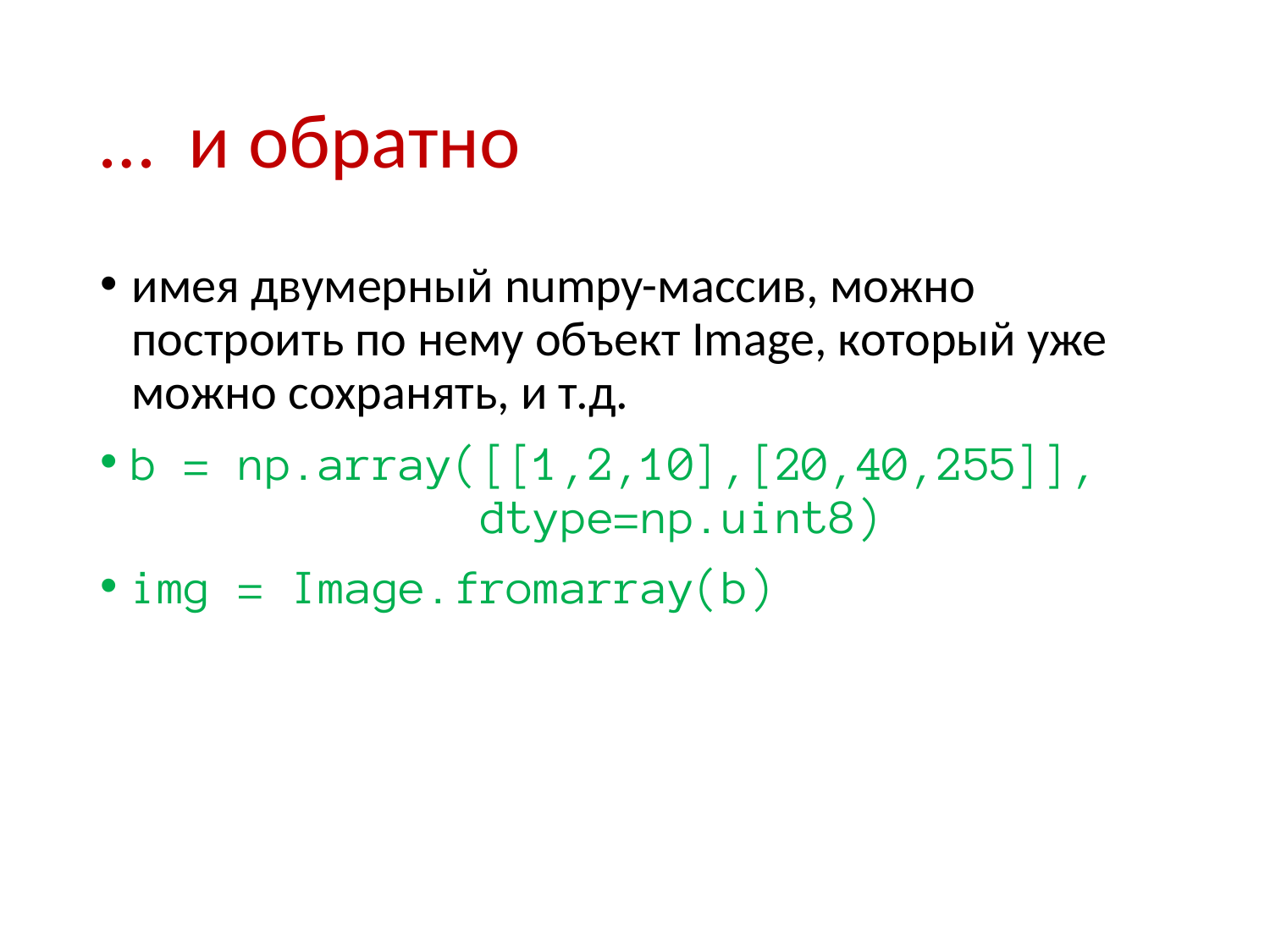

# …  и обратно
имея двумерный numpy-массив, можно построить по нему объект Image, который уже можно сохранять, и т.д.
b = np.array([[1,2,10],[20,40,255]],
             dtype=np.uint8)
img = Image.fromarray(b)